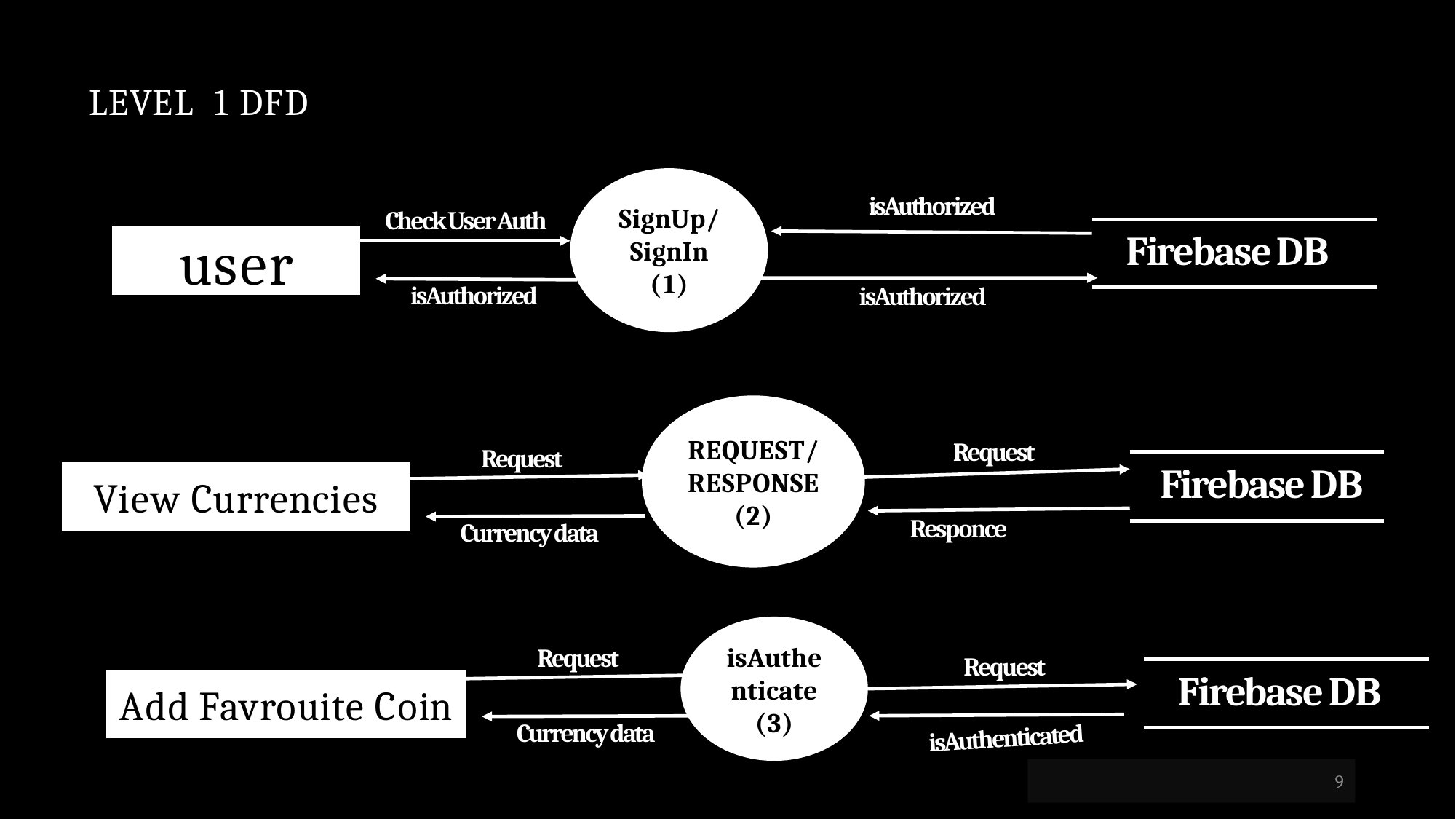

# LEVEL  1 DFD
SignUp/
SignIn
(1)
isAuthorized
Check User Auth
Firebase DB
user
isAuthorized
isAuthorized
REQUEST/
RESPONSE
(2)
Request
Request
Firebase DB
View Currencies
Responce
Currency data
isAuthenticate
(3)
Request
Request
Firebase DB
Add Favrouite Coin
isAuthenticated
Currency data
9